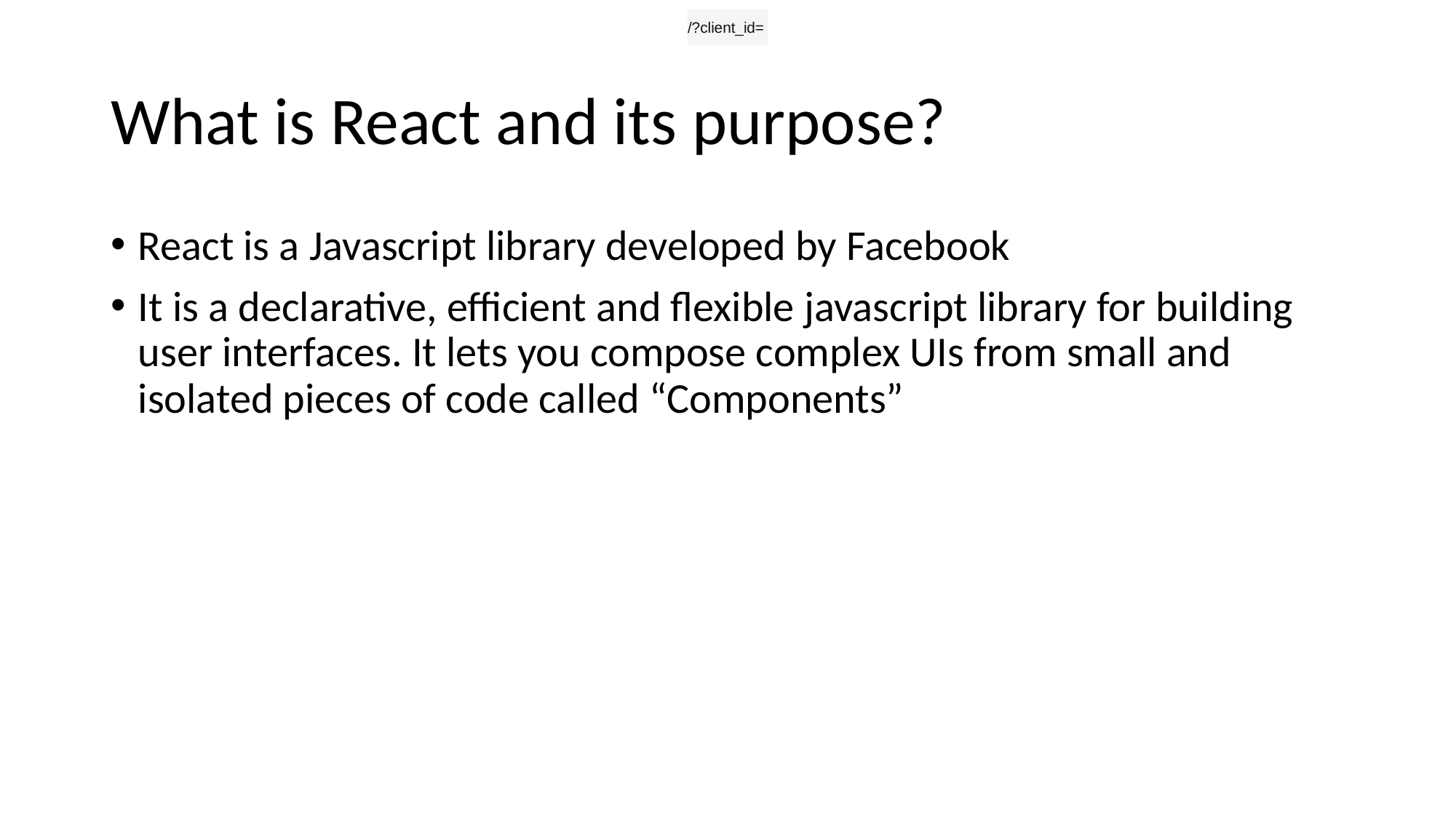

/?client_id=
# What is React and its purpose?
React is a Javascript library developed by Facebook
It is a declarative, efficient and flexible javascript library for building user interfaces. It lets you compose complex UIs from small and isolated pieces of code called “Components”